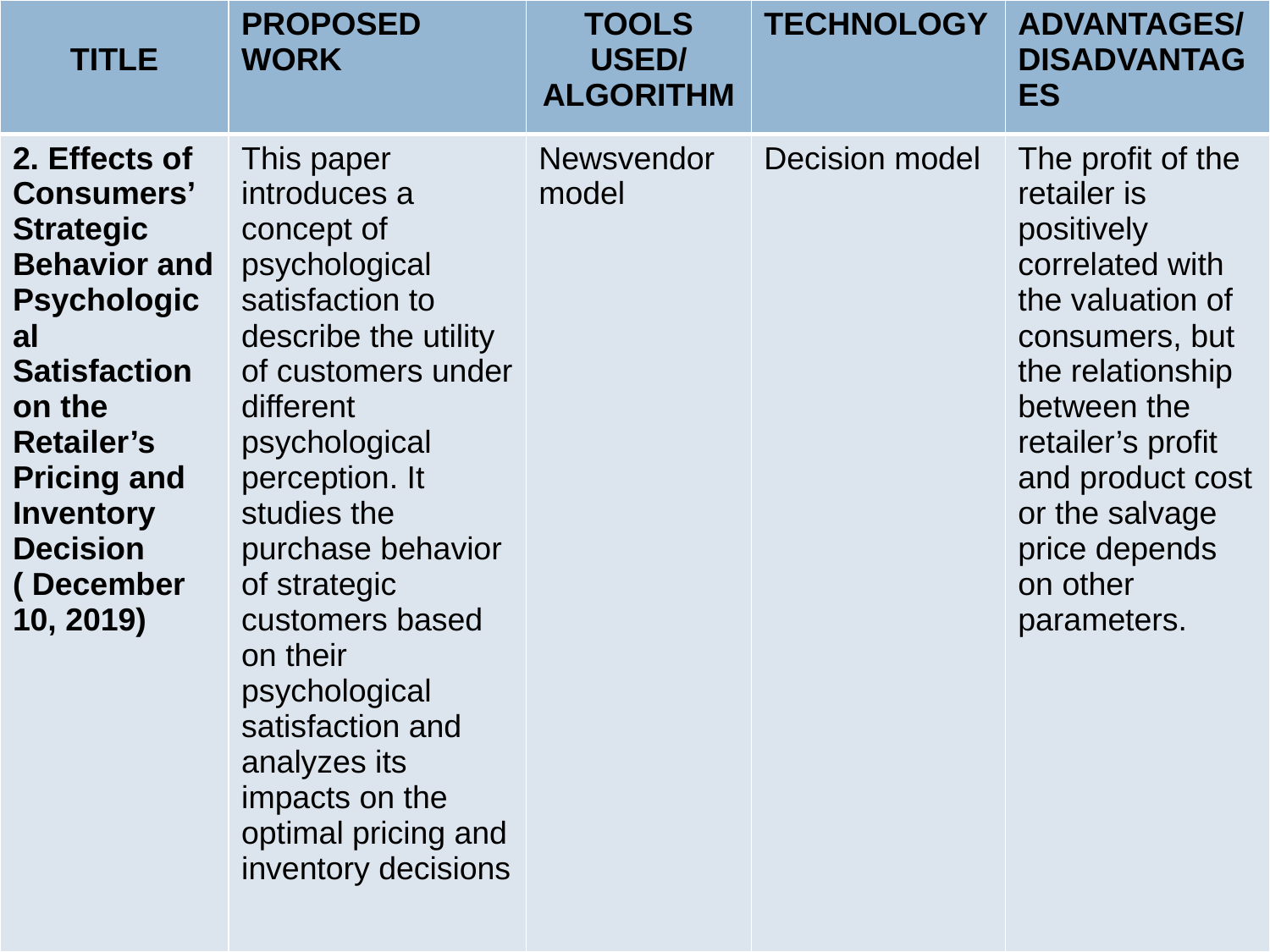

| TITLE | PROPOSED WORK | TOOLS USED/ ALGORITHM | TECHNOLOGY | ADVANTAGES/ DISADVANTAGES |
| --- | --- | --- | --- | --- |
| 2. Effects of Consumers’ Strategic Behavior and Psychological Satisfaction on the Retailer’s Pricing and Inventory Decision ( December 10, 2019) | This paper introduces a concept of psychological satisfaction to describe the utility of customers under different psychological perception. It studies the purchase behavior of strategic customers based on their psychological satisfaction and analyzes its impacts on the optimal pricing and inventory decisions | Newsvendor model | Decision model | The profit of the retailer is positively correlated with the valuation of consumers, but the relationship between the retailer’s profit and product cost or the salvage price depends on other parameters. |
Dept of CSE, ACE                              B.E.,CSE